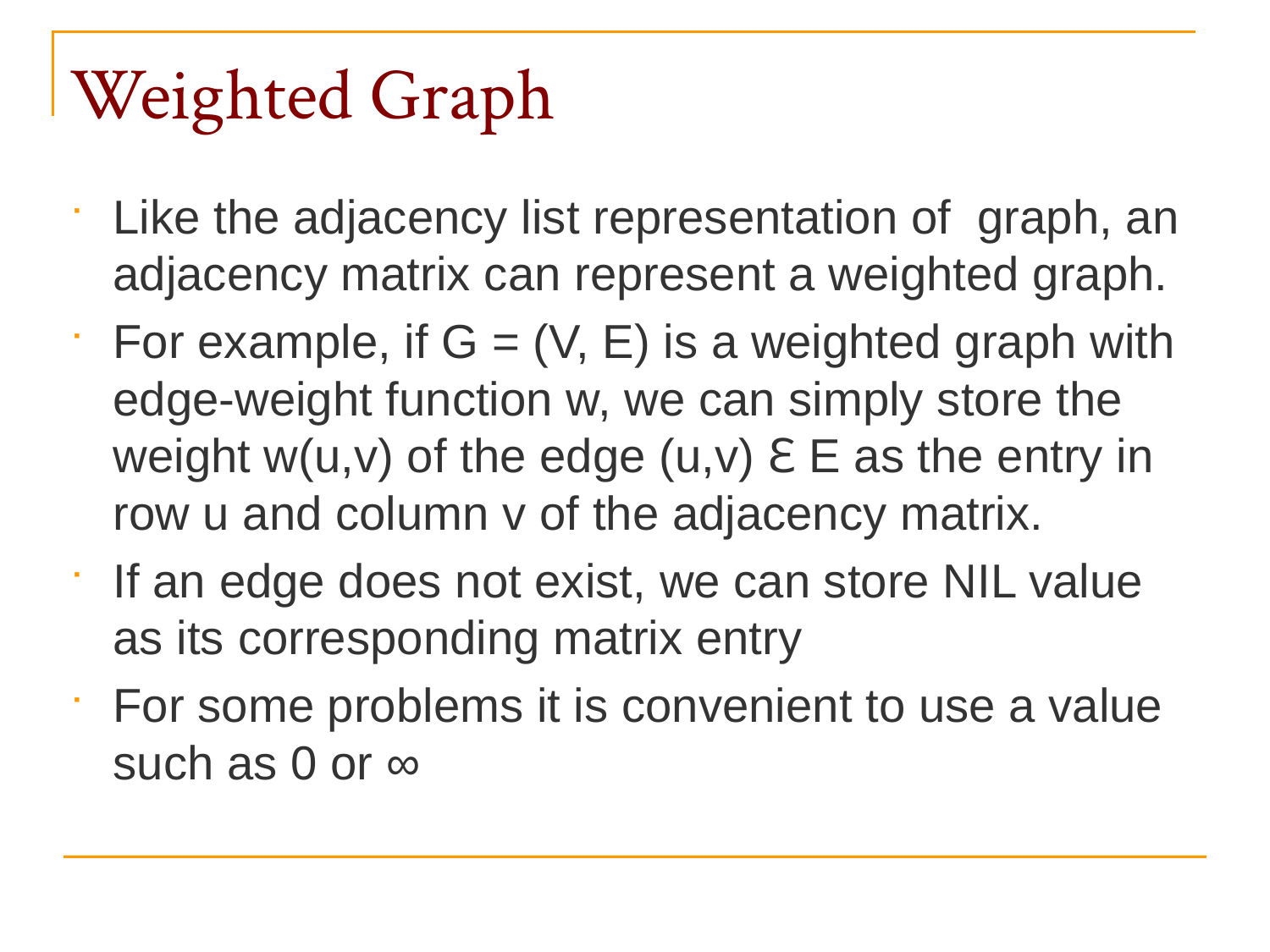

# Weighted Graph
Like the adjacency list representation of  graph, an adjacency matrix can represent a weighted graph.
For example, if G = (V, E) is a weighted graph with edge-weight function w, we can simply store the weight w(u,v) of the edge (u,v) ℇ E as the entry in row u and column v of the adjacency matrix.
If an edge does not exist, we can store NIL value as its corresponding matrix entry
For some problems it is convenient to use a value such as 0 or ∞